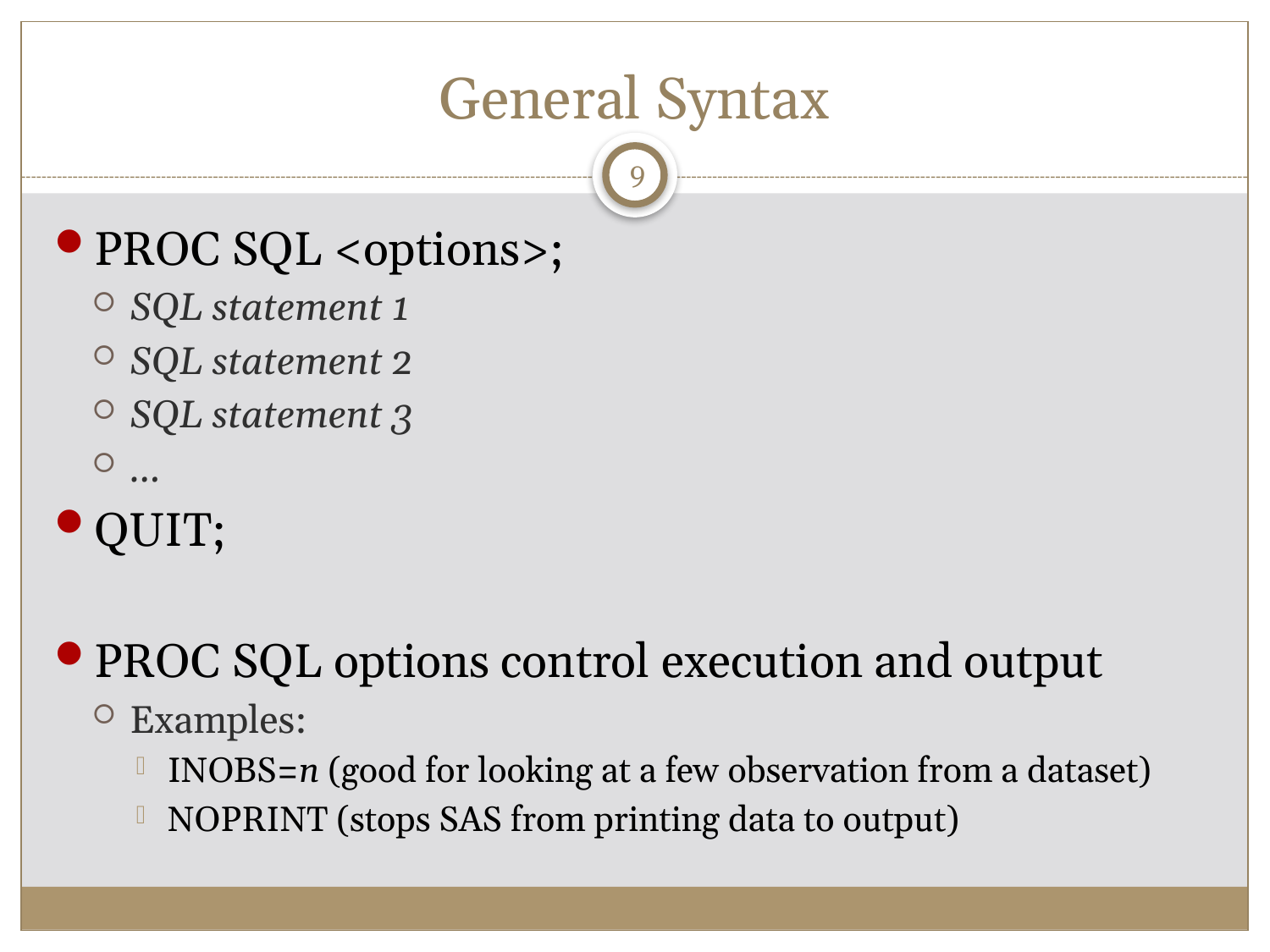

# General Syntax
9
PROC SQL <options>;
SQL statement 1
SQL statement 2
SQL statement 3
…
QUIT;

PROC SQL options control execution and output
Examples:
INOBS=n (good for looking at a few observation from a dataset)
NOPRINT (stops SAS from printing data to output)